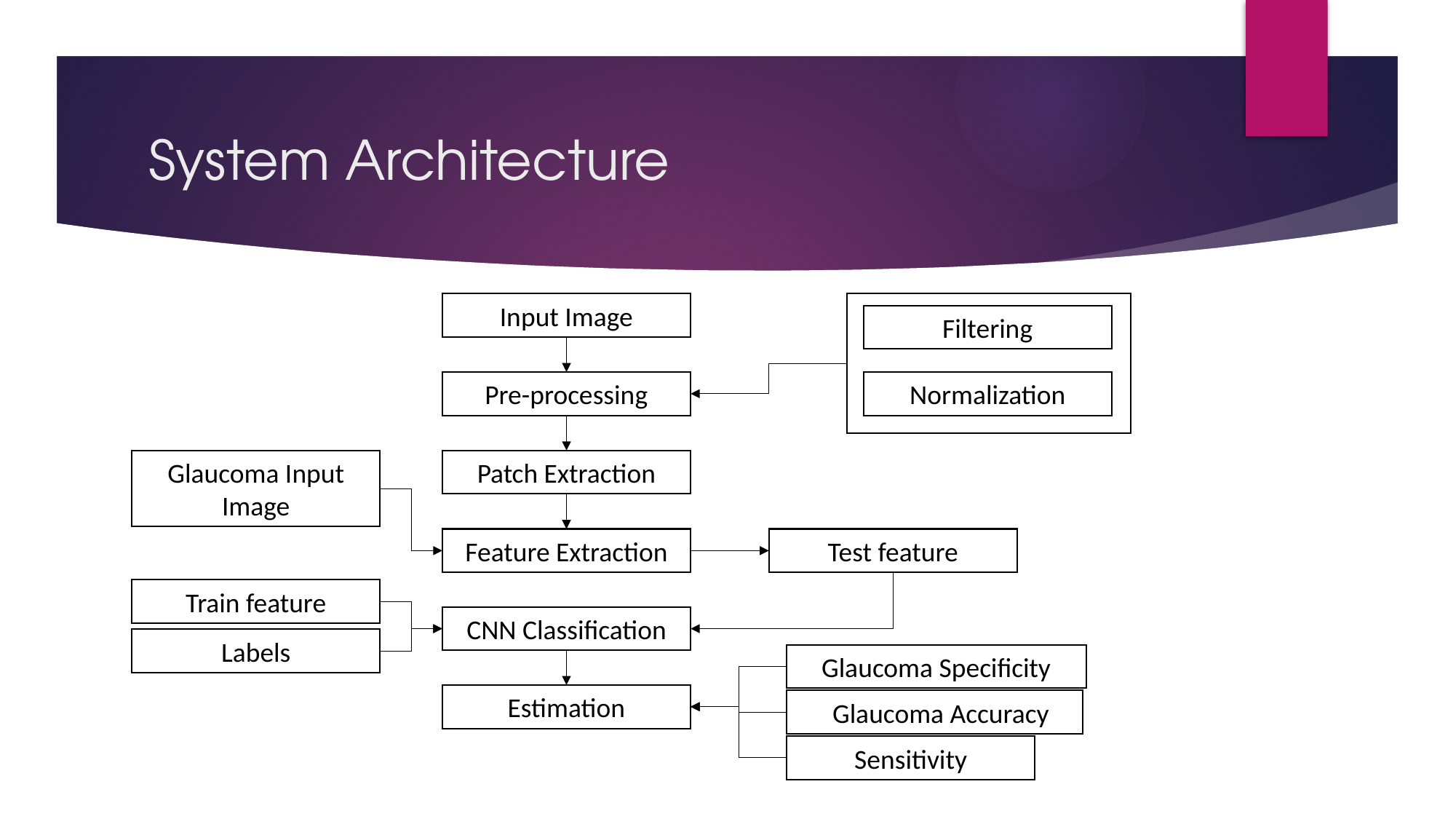

# System Architecture
Input Image

Filtering
Normalization
Pre-processing
Glaucoma Input Image
Patch Extraction
Feature Extraction
Test feature
Train feature
CNN Classification
Labels
Glaucoma Specificity
Estimation
  Glaucoma Accuracy
Sensitivity